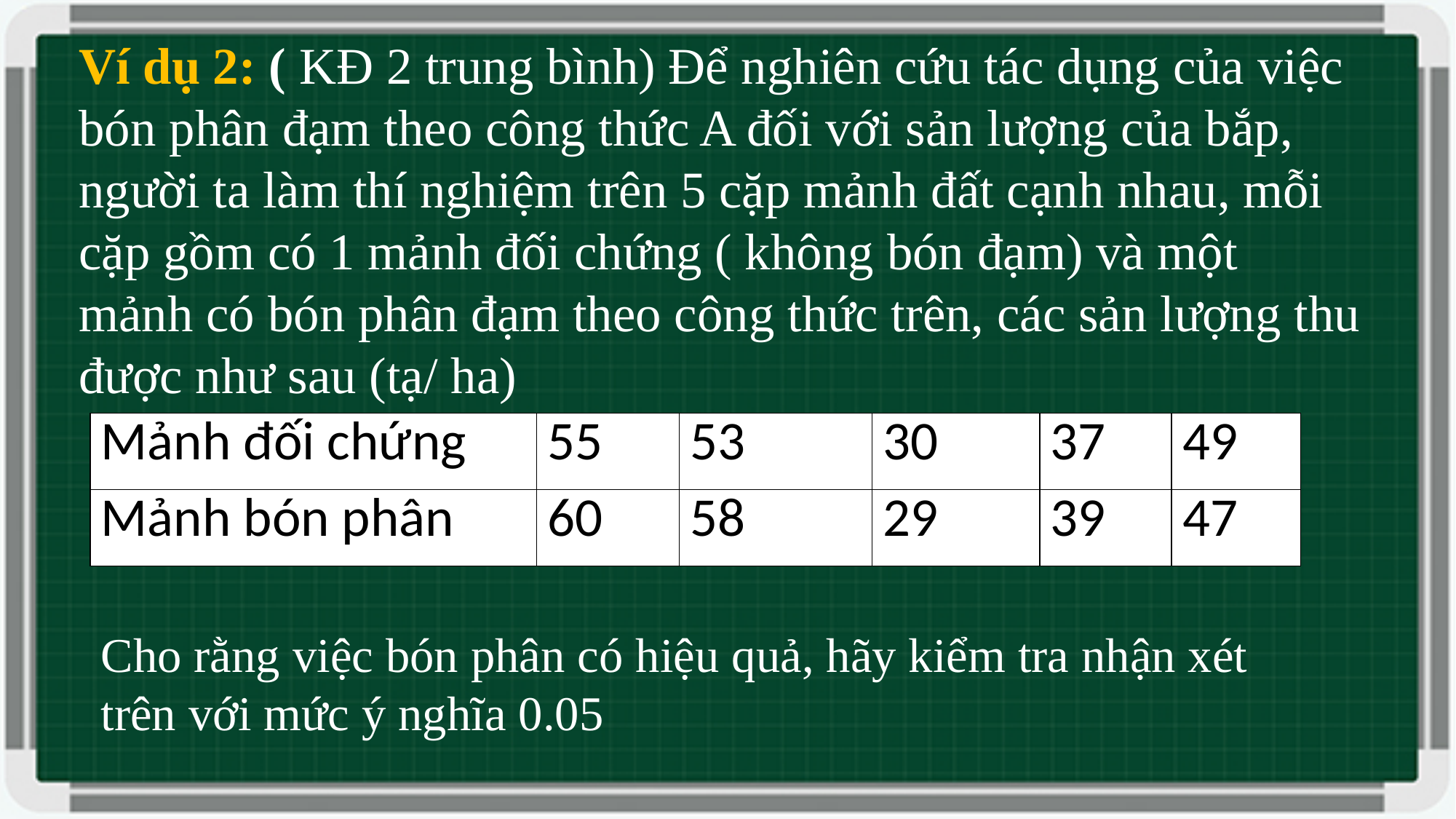

Ví dụ 2: ( KĐ 2 trung bình) Để nghiên cứu tác dụng của việc bón phân đạm theo công thức A đối với sản lượng của bắp, người ta làm thí nghiệm trên 5 cặp mảnh đất cạnh nhau, mỗi cặp gồm có 1 mảnh đối chứng ( không bón đạm) và một mảnh có bón phân đạm theo công thức trên, các sản lượng thu được như sau (tạ/ ha)
| Mảnh đối chứng | 55 | 53 | 30 | 37 | 49 |
| --- | --- | --- | --- | --- | --- |
| Mảnh bón phân | 60 | 58 | 29 | 39 | 47 |
Cho rằng việc bón phân có hiệu quả, hãy kiểm tra nhận xét trên với mức ý nghĩa 0.05